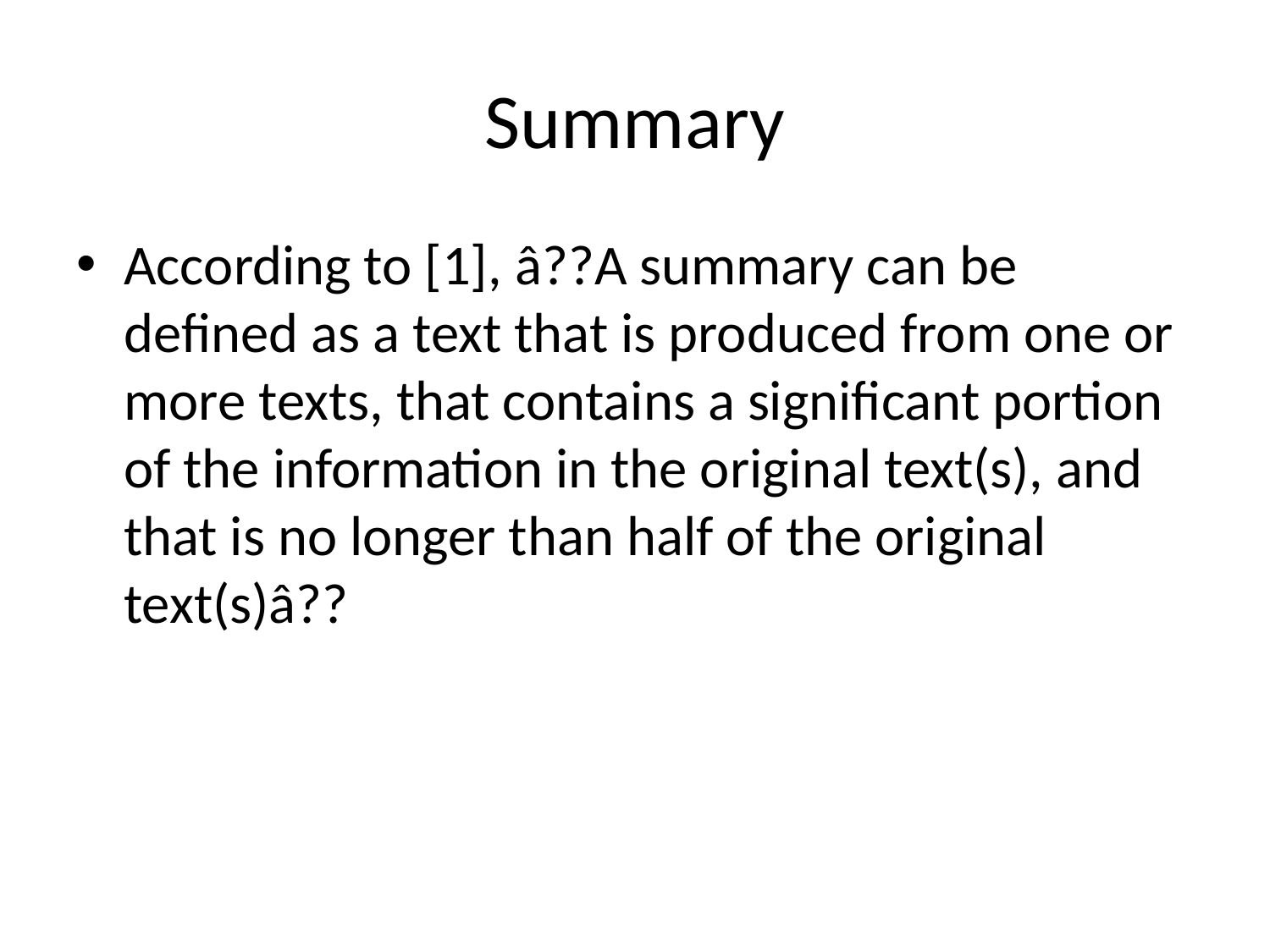

# Summary
According to [1], â??A summary can be defined as a text that is produced from one or more texts, that contains a significant portion of the information in the original text(s), and that is no longer than half of the original text(s)â??